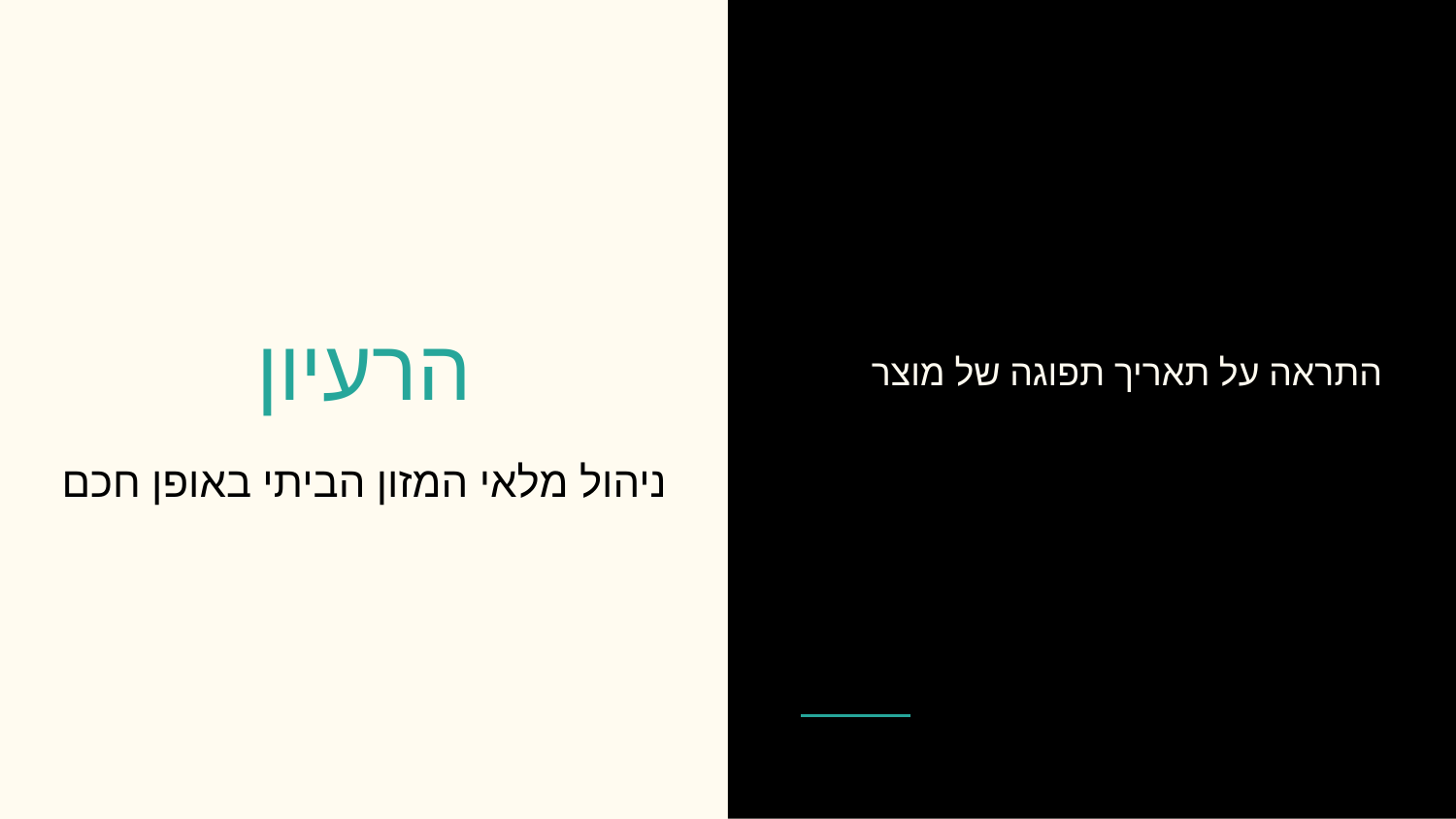

התראה על תאריך תפוגה של מוצר

# הרעיון
ניהול מלאי המזון הביתי באופן חכם